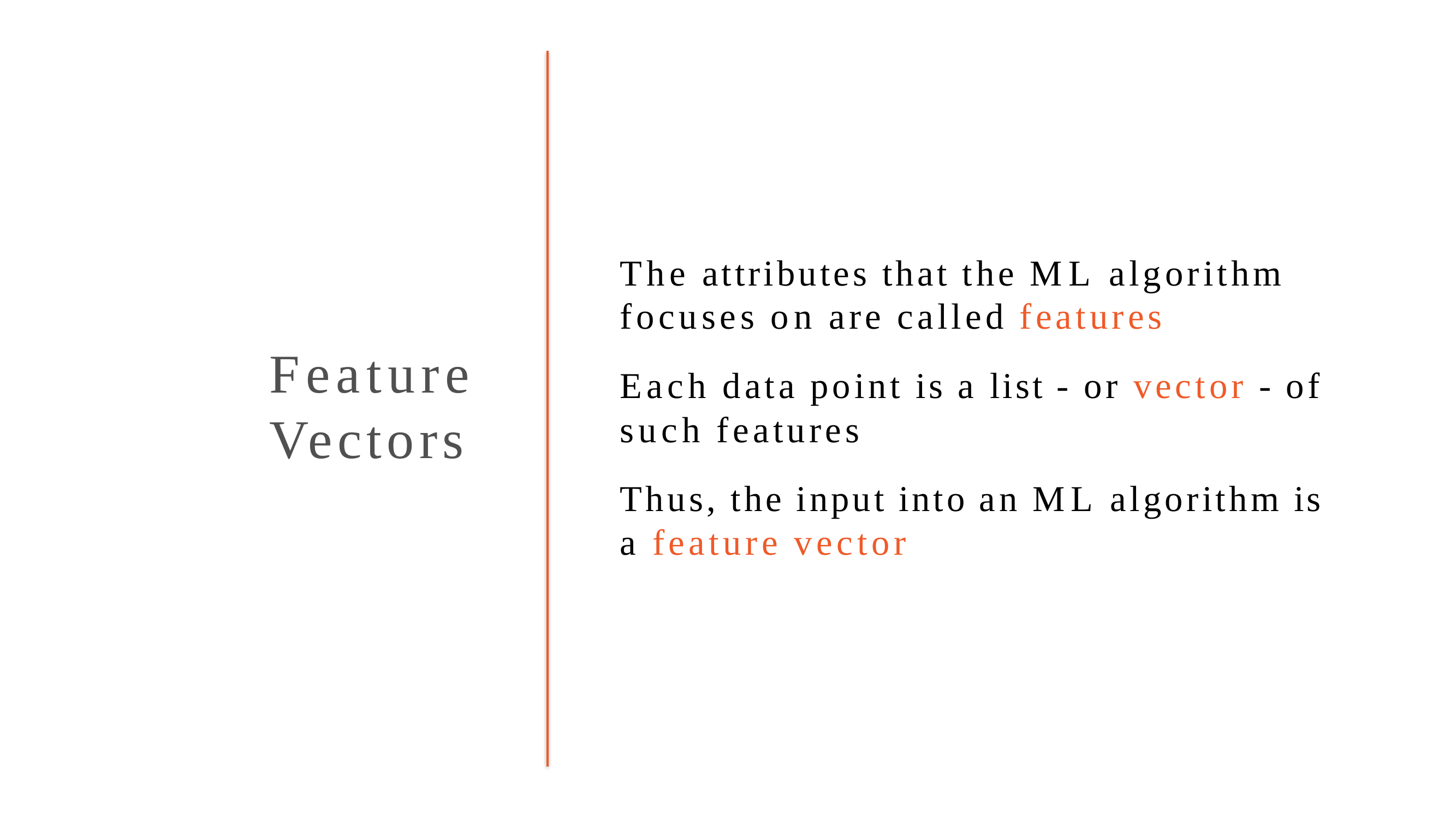

The attributes that the ML algorithm focuses on are called features

Each data point is a list - or vector - of such features

Thus, the input into an ML algorithm is a feature vector
Feature
Vectors